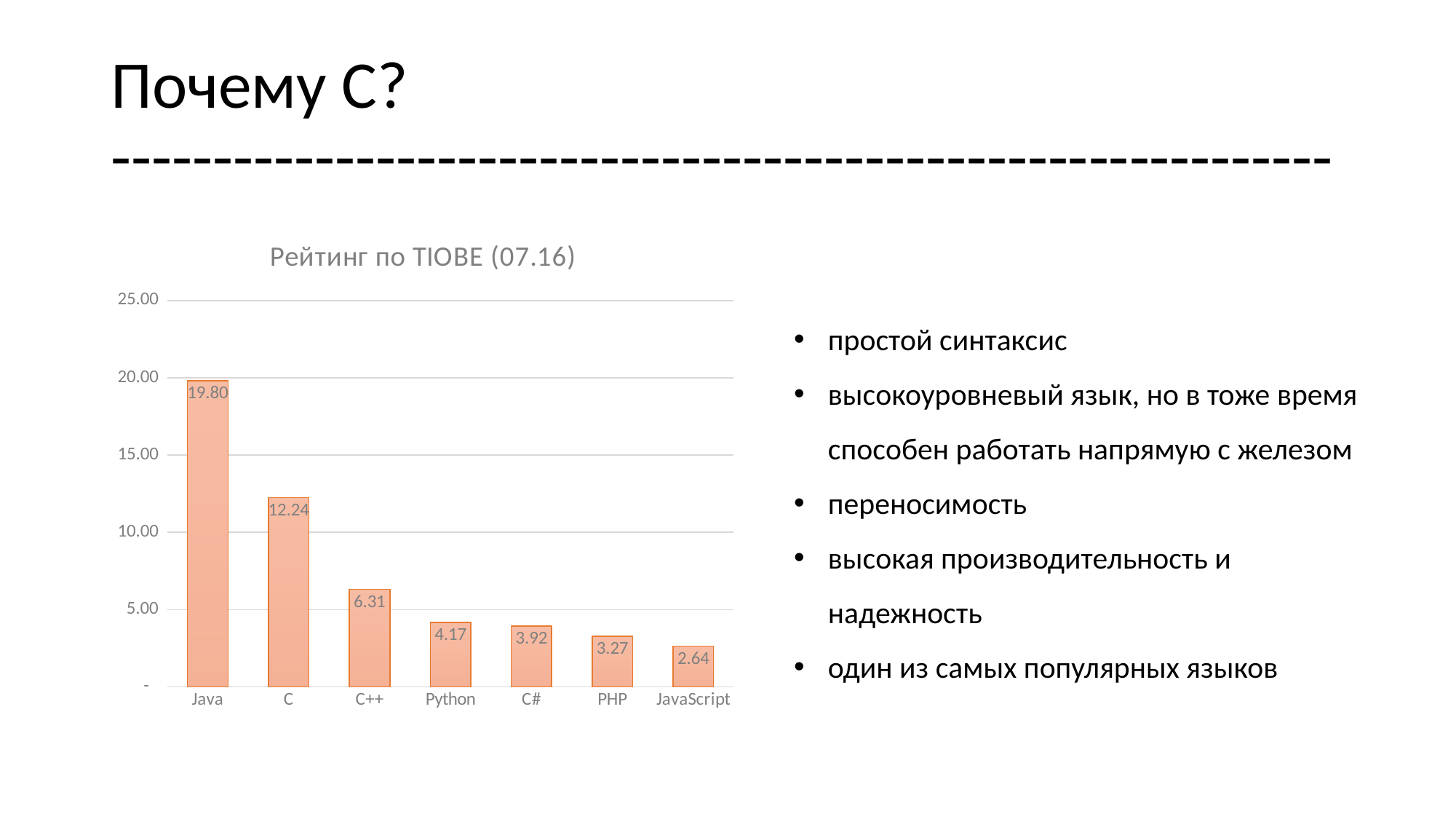

# Почему С? ------------------------------------------------------------

### Chart: Рейтинг по TIOBE (07.16)

| Category | Рейтинг по TIOBO |
|---|---|
| Java | 19.804 |
| C | 12.238 |
| C++ | 6.311 |
| Python | 4.165999999999986 |
| C# | 3.92 |
| PHP | 3.272 |
| JavaScript | 2.643 |
простой синтаксис
высокоуровневый язык, но в тоже время способен работать напрямую с железом
переносимость
высокая производительность и надежность
один из самых популярных языков